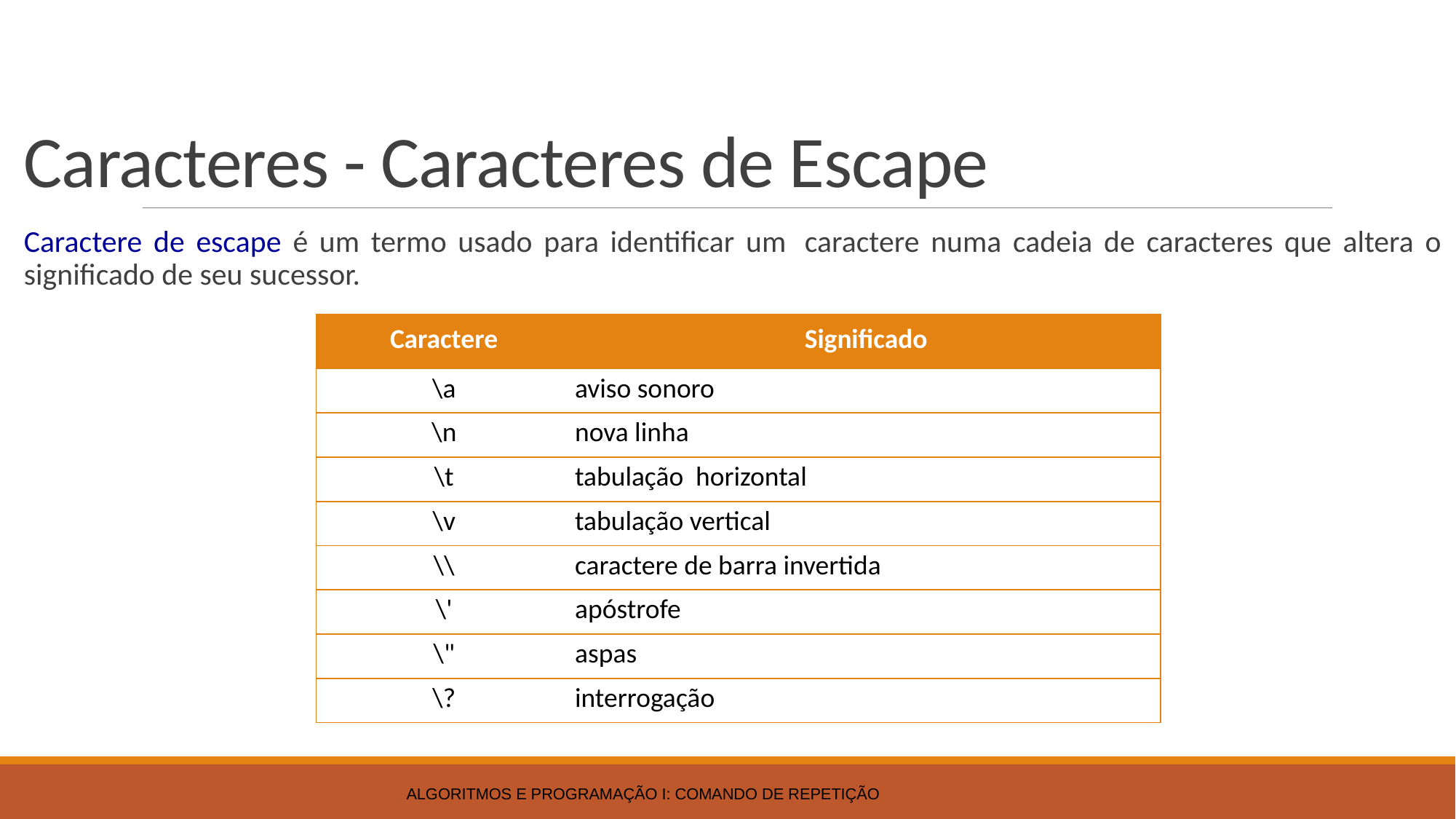

# Caracteres - Caracteres de Escape
Caractere de escape é um termo usado para identificar um  caractere numa cadeia de caracteres que altera o significado de seu sucessor.

| Caractere | Significado |
| --- | --- |
| \a | aviso sonoro |
| \n | nova linha |
| \t | tabulação  horizontal |
| \v | tabulação vertical |
| \\ | caractere de barra invertida |
| \' | apóstrofe |
| \" | aspas |
| \? | interrogação |
Algoritmos e Programação I: Comando de Repetição
4